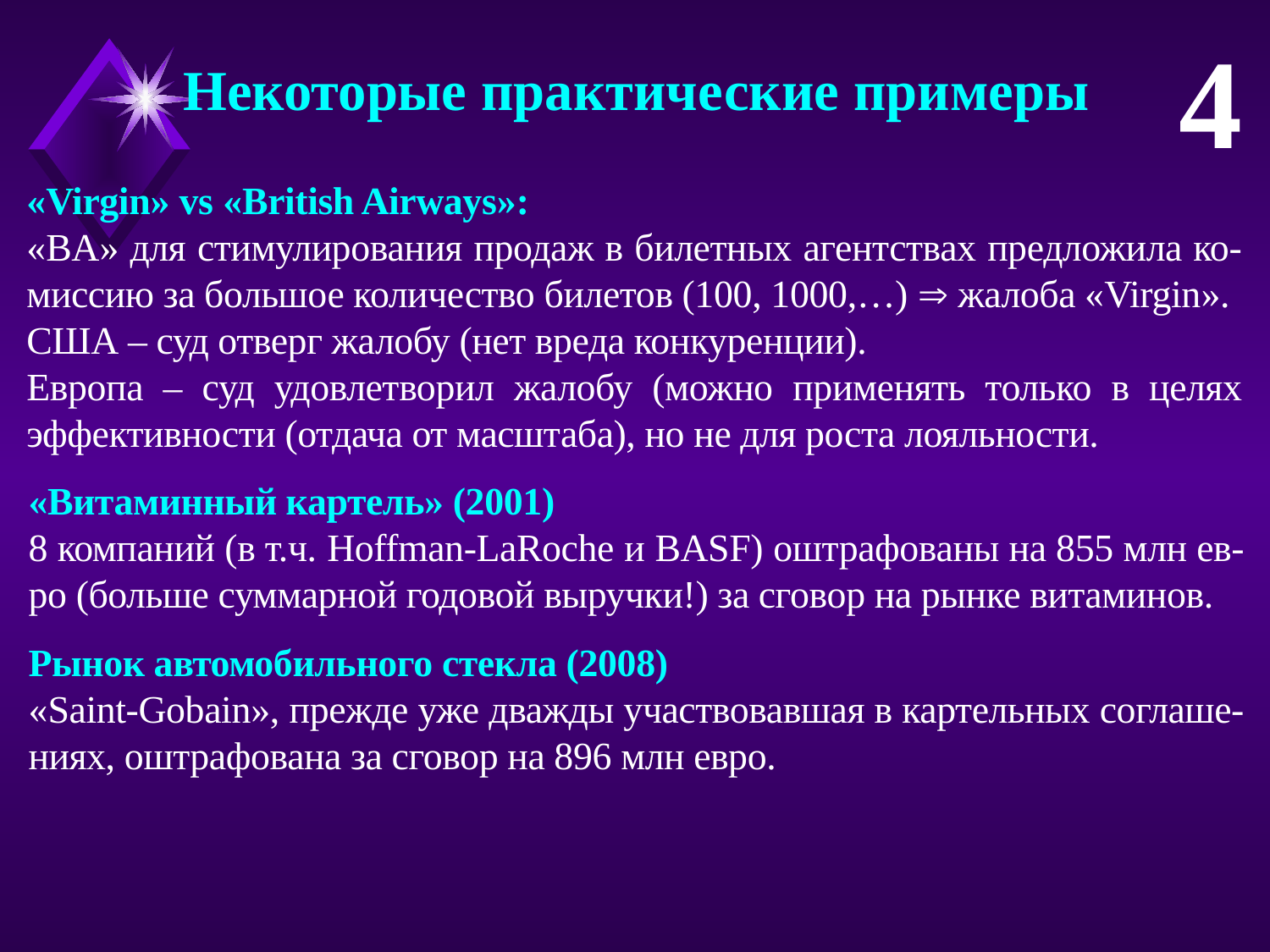

4
Некоторые практические примеры
«Virgin» vs «British Airways»:
«BA» для стимулирования продаж в билетных агентствах предложила ко-миссию за большое количество билетов (100, 1000,…) ⇒ жалоба «Virgin».
США – суд отверг жалобу (нет вреда конкуренции).
Европа – суд удовлетворил жалобу (можно применять только в целях эффективности (отдача от масштаба), но не для роста лояльности.
«Витаминный картель» (2001)
8 компаний (в т.ч. Hoffman-LaRoche и BASF) оштрафованы на 855 млн ев-ро (больше суммарной годовой выручки!) за сговор на рынке витаминов.
Рынок автомобильного стекла (2008)
«Saint-Gobain», прежде уже дважды участвовавшая в картельных соглаше-ниях, оштрафована за сговор на 896 млн евро.